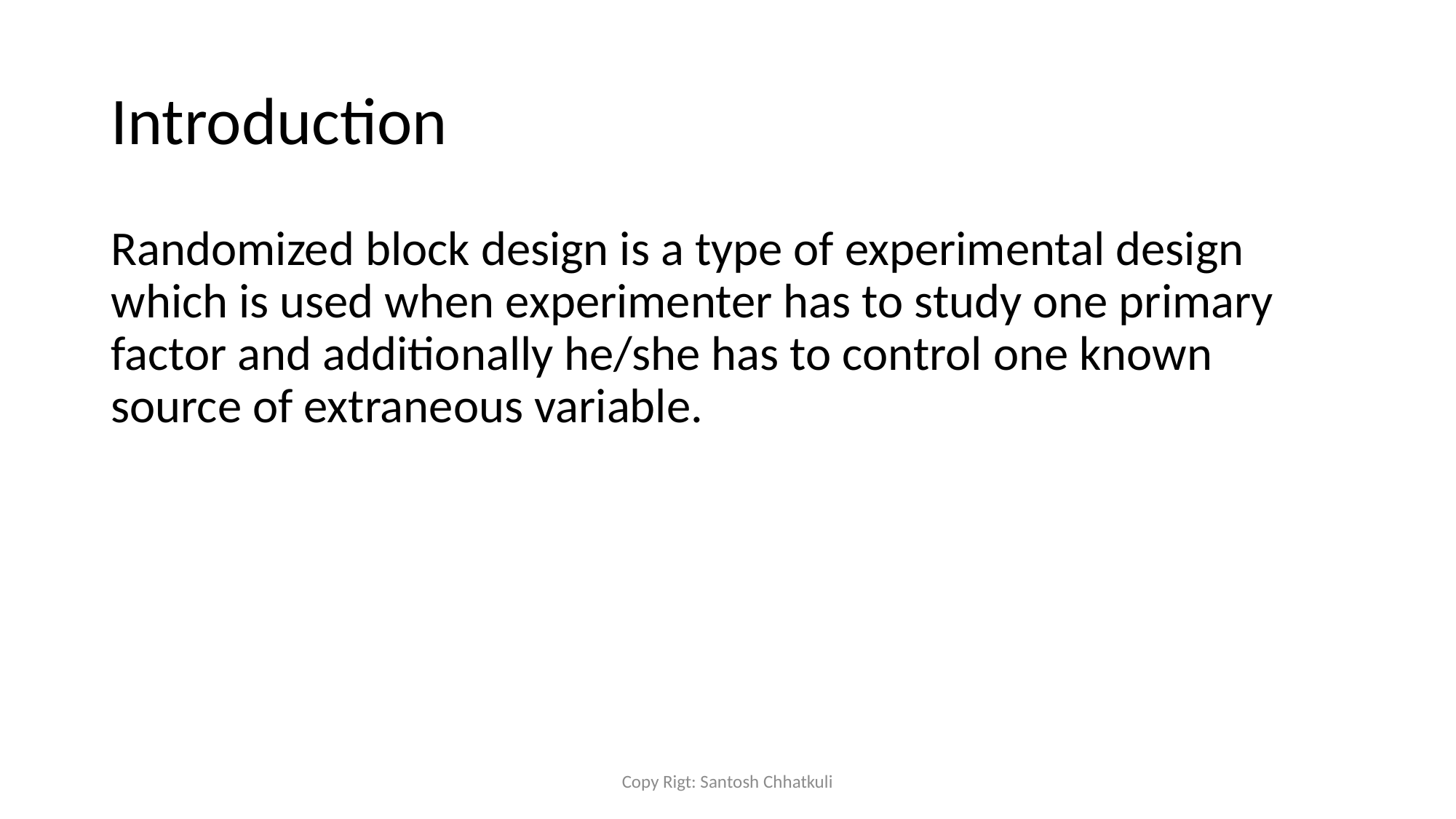

# Introduction
Randomized block design is a type of experimental design which is used when experimenter has to study one primary factor and additionally he/she has to control one known source of extraneous variable.
Copy Rigt: Santosh Chhatkuli